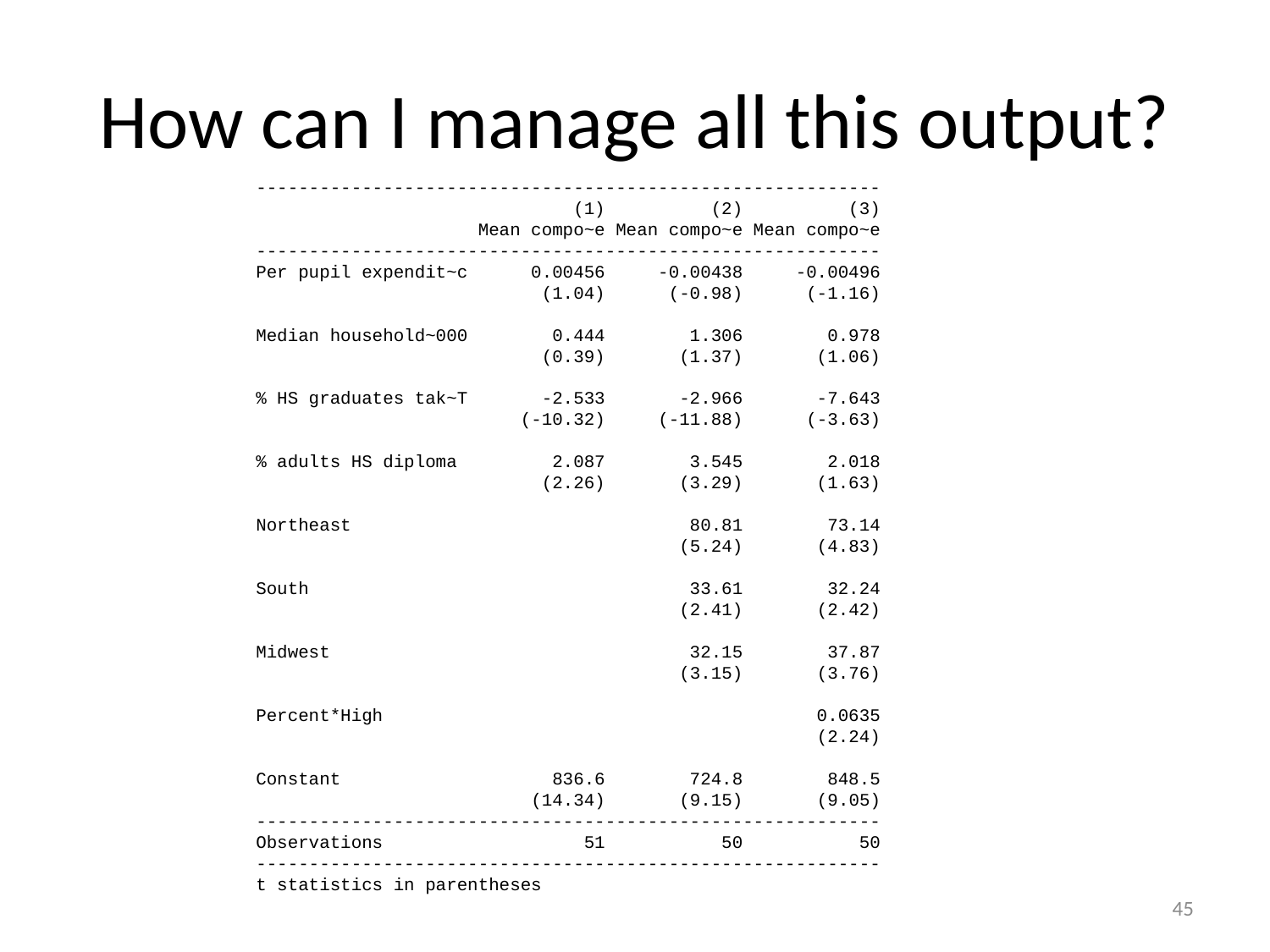

# How can I manage all this output?
-----------------------------------------------------------
                              (1)          (2)          (3)
                     Mean compo~e Mean compo~e Mean compo~e
-----------------------------------------------------------
Per pupil expendit~c      0.00456     -0.00438     -0.00496
                           (1.04)      (-0.98)      (-1.16)

Median household~000        0.444        1.306        0.978
                           (0.39)       (1.37)       (1.06)

% HS graduates tak~T       -2.533       -2.966       -7.643
                         (-10.32)     (-11.88)      (-3.63)

% adults HS diploma         2.087        3.545        2.018
                           (2.26)       (3.29)       (1.63)

Northeast                                80.81        73.14
                                        (5.24)       (4.83)

South                                    33.61        32.24
                                        (2.41)       (2.42)

Midwest                                  32.15        37.87
                                        (3.15)       (3.76)

Percent*High                                         0.0635
                                                     (2.24)

Constant                    836.6        724.8        848.5
                          (14.34)       (9.15)       (9.05)
-----------------------------------------------------------
Observations                   51           50           50
-----------------------------------------------------------
t statistics in parentheses
45